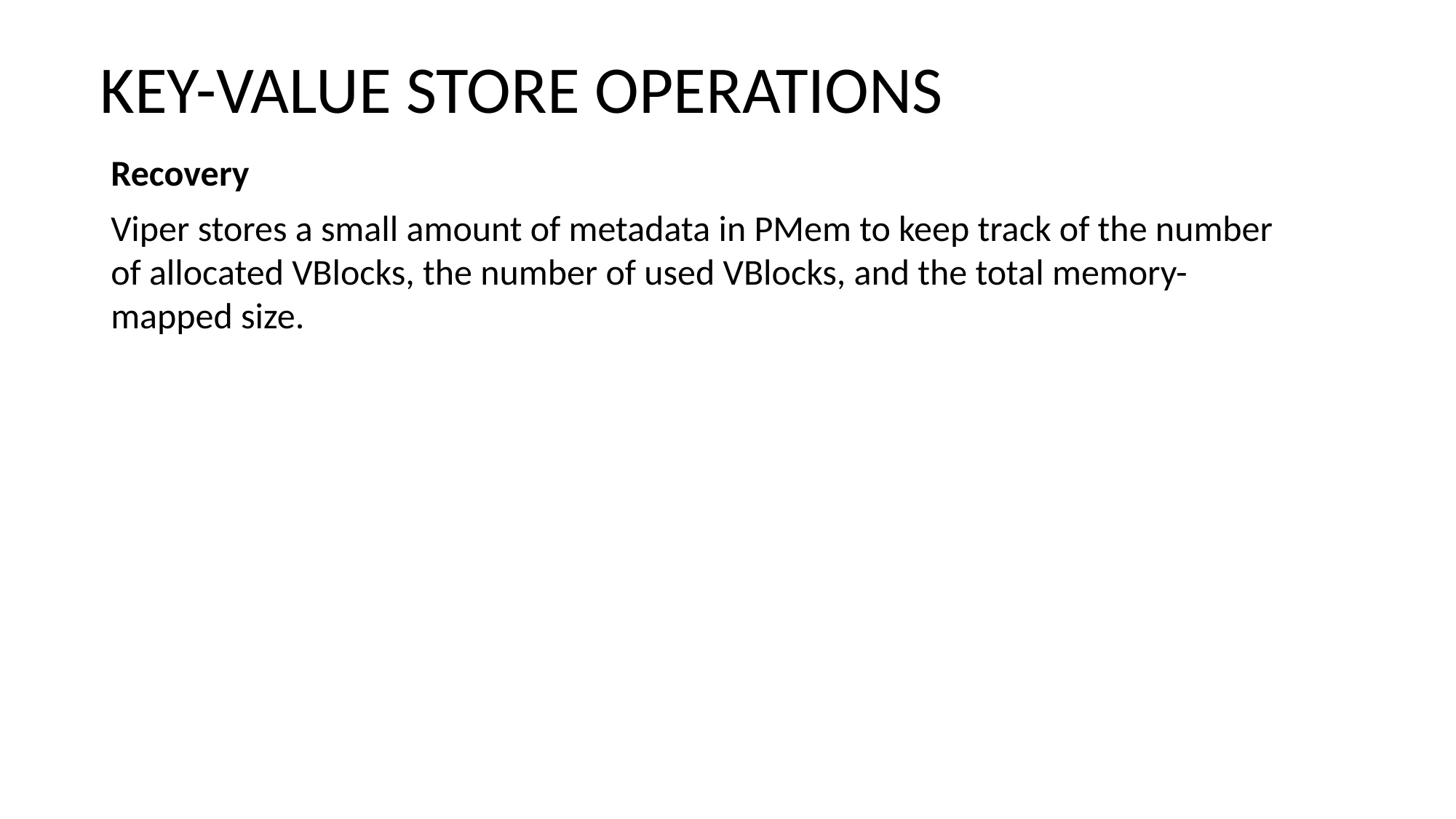

KEY-VALUE STORE OPERATIONS
Recovery
Viper stores a small amount of metadata in PMem to keep track of the number of allocated VBlocks, the number of used VBlocks, and the total memory-mapped size.